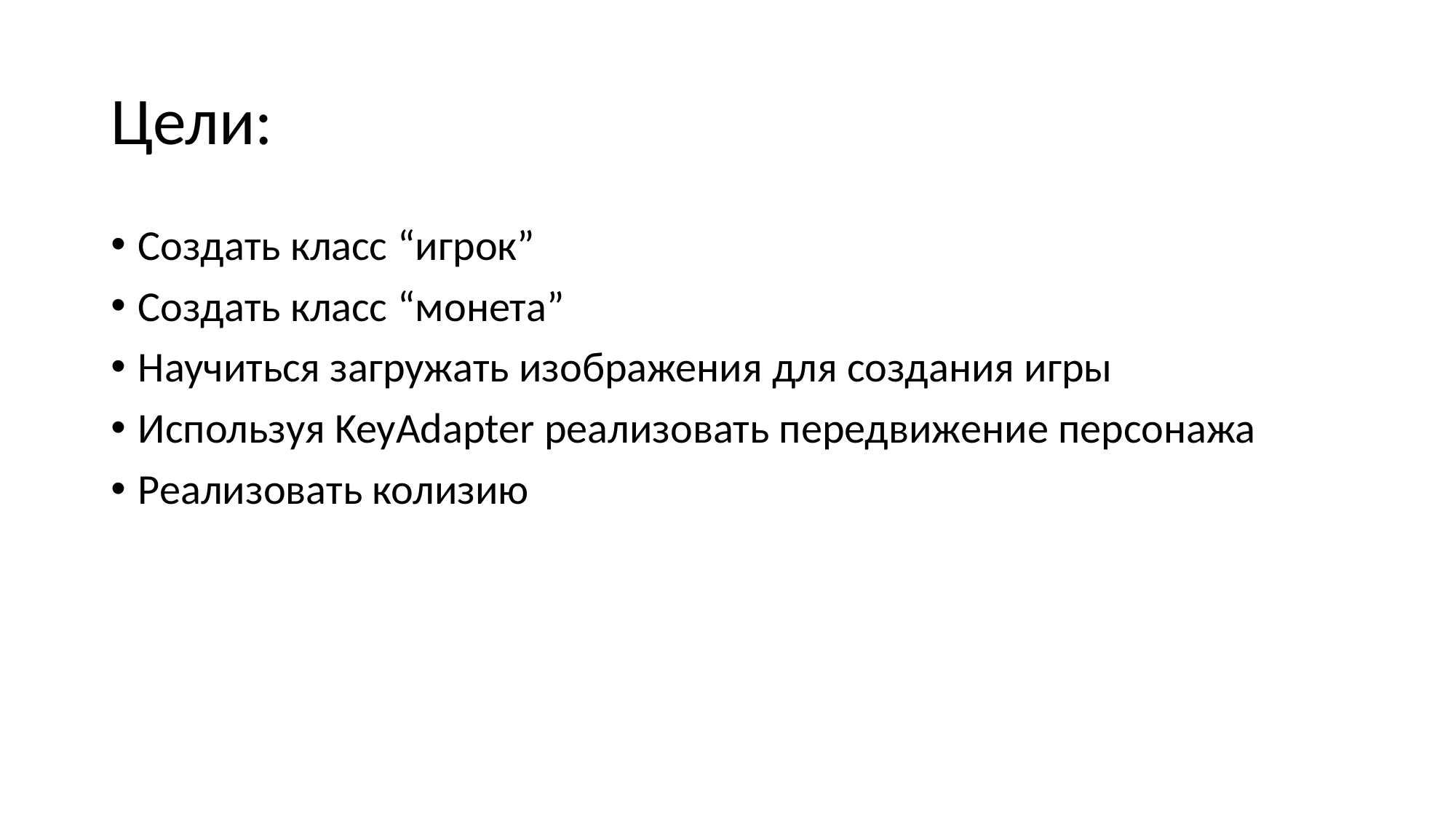

# Цели:
Создать класс “игрок”
Создать класс “монета”
Научиться загружать изображения для создания игры
Используя KeyAdapter реализовать передвижение персонажа
Реализовать колизию